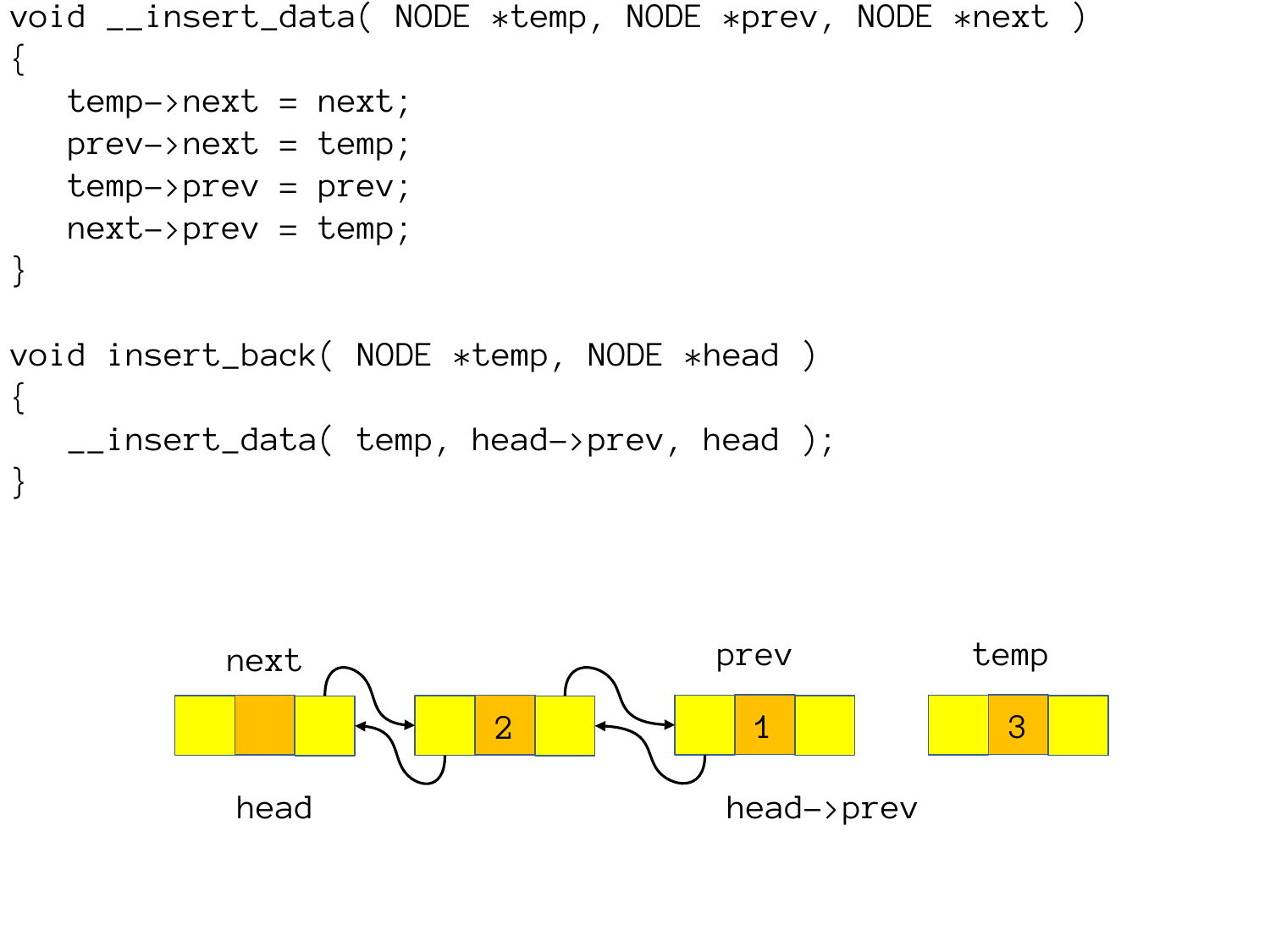

void __insert_data( NODE *temp, NODE *prev, NODE *next )
{
   temp->next = next;
   prev->next = temp;
   temp->prev = prev;
   next->prev = temp;
}

void insert_back( NODE *temp, NODE *head )
{
   __insert_data( temp, head->prev, head );
}

prev
temp
next
1
3

2

head
head->prev